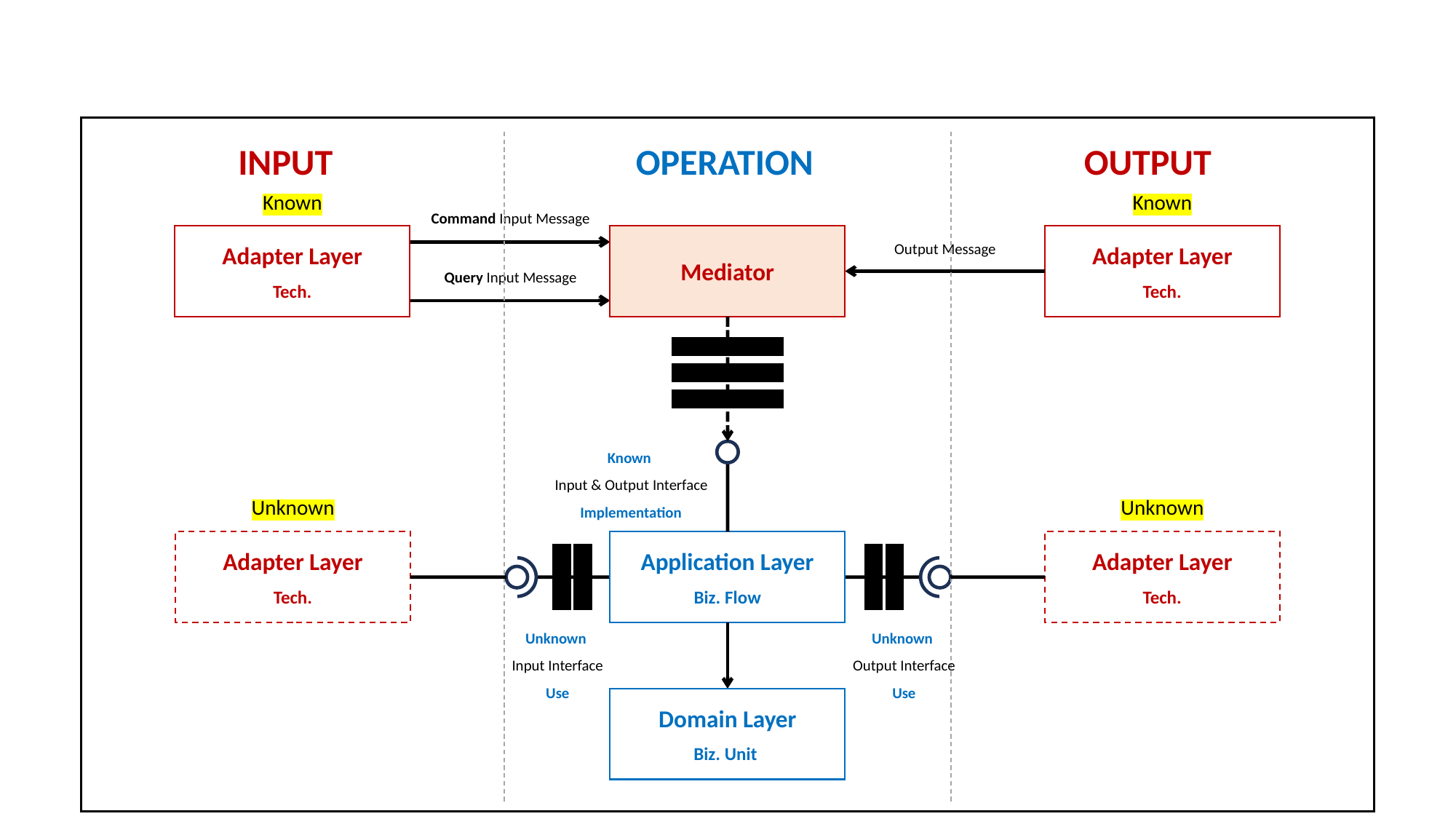

INPUT
OPERATION
OUTPUT
Known

Adapter Layer
Tech.

Unknown

Adapter Layer
Tech.
Known
Command Input Message

Output Message
Adapter Layer
Mediator
Query Input Message
Tech.

Known
Input & Output Interface
Implementation

Unknown

Application Layer
Adapter Layer

Biz. Flow
Tech.
Unknown
Input Interface
Use
Unknown
Output Interface
Use

Domain Layer
Biz. Unit